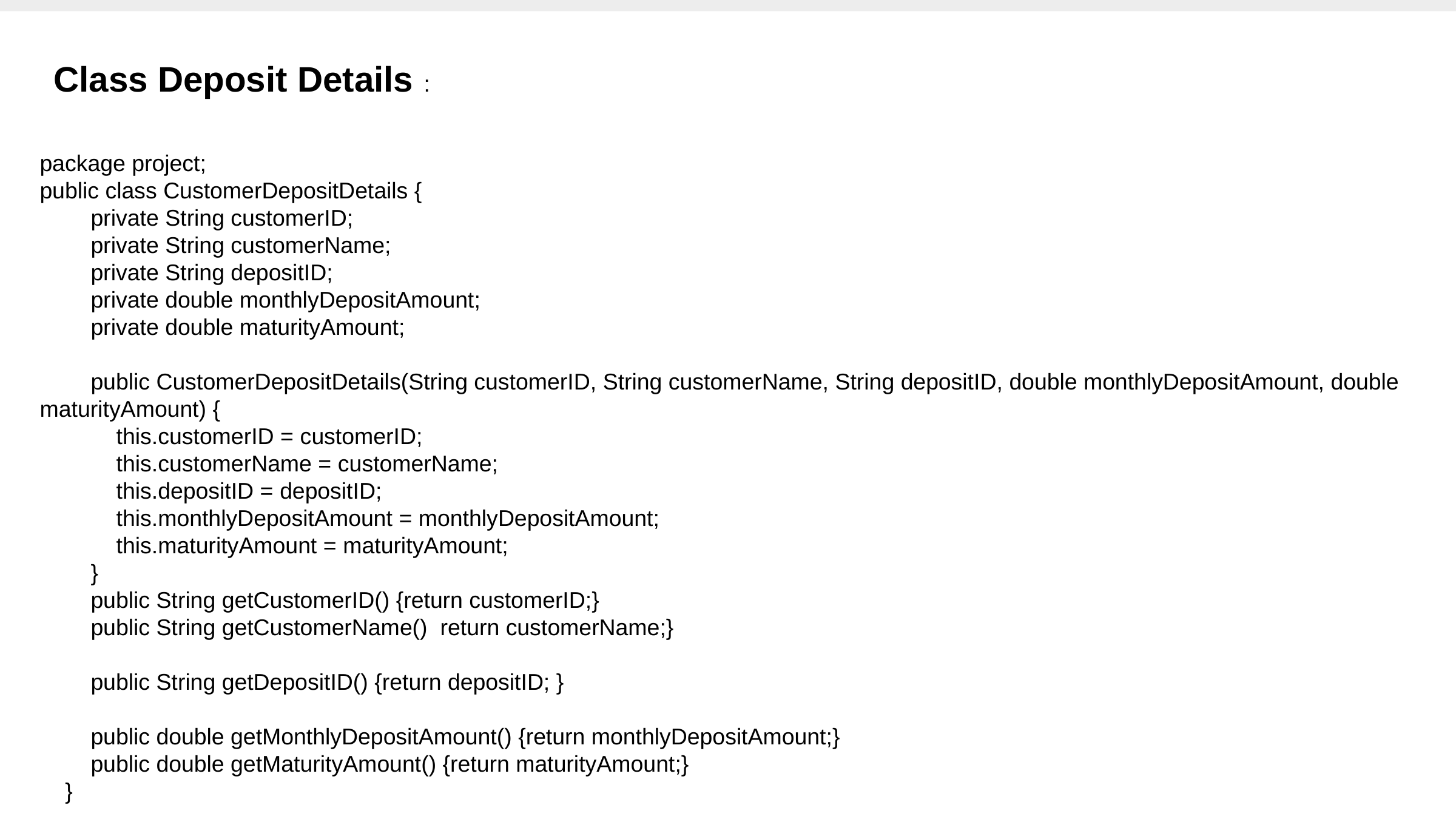

Class Deposit Details :
package project;
public class CustomerDepositDetails {
        private String customerID;
        private String customerName;
        private String depositID;
        private double monthlyDepositAmount;
        private double maturityAmount;

        public CustomerDepositDetails(String customerID, String customerName, String depositID, double monthlyDepositAmount, double maturityAmount) {
            this.customerID = customerID;
            this.customerName = customerName;
            this.depositID = depositID;
            this.monthlyDepositAmount = monthlyDepositAmount;
            this.maturityAmount = maturityAmount;
        }
        public String getCustomerID() {return customerID;}
        public String getCustomerName()  return customerName;}

        public String getDepositID() {return depositID; }

        public double getMonthlyDepositAmount() {return monthlyDepositAmount;}
        public double getMaturityAmount() {return maturityAmount;}
    }